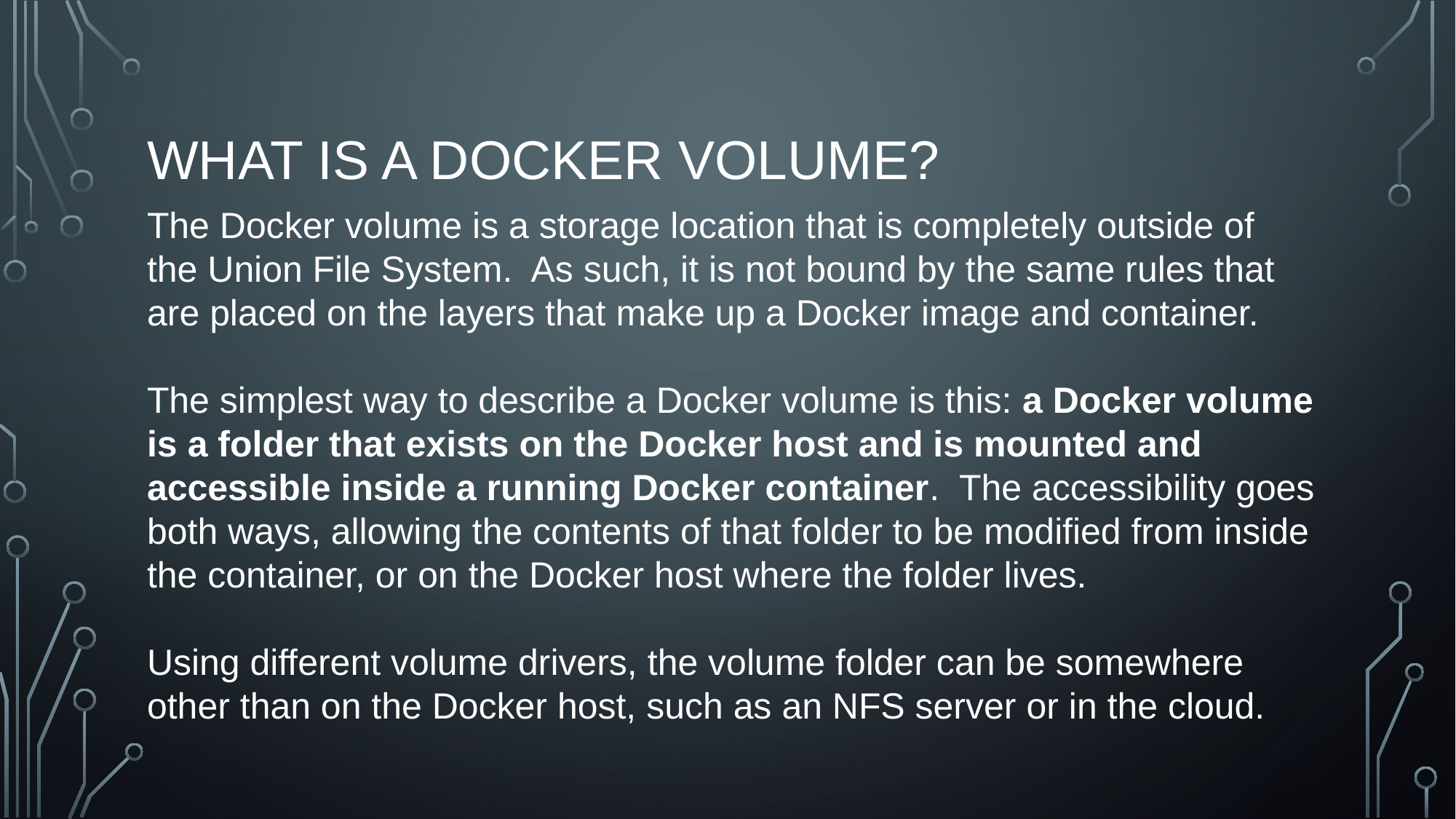

# What is a Docker Volume?
The Docker volume is a storage location that is completely outside of
the Union File System.  As such, it is not bound by the same rules that are placed on the layers that make up a Docker image and container.

The simplest way to describe a Docker volume is this: a Docker volume is a folder that exists on the Docker host and is mounted and accessible inside a running Docker container.  The accessibility goes both ways, allowing the contents of that folder to be modified from inside the container, or on the Docker host where the folder lives.

Using different volume drivers, the volume folder can be somewhere other than on the Docker host, such as an NFS server or in the cloud.